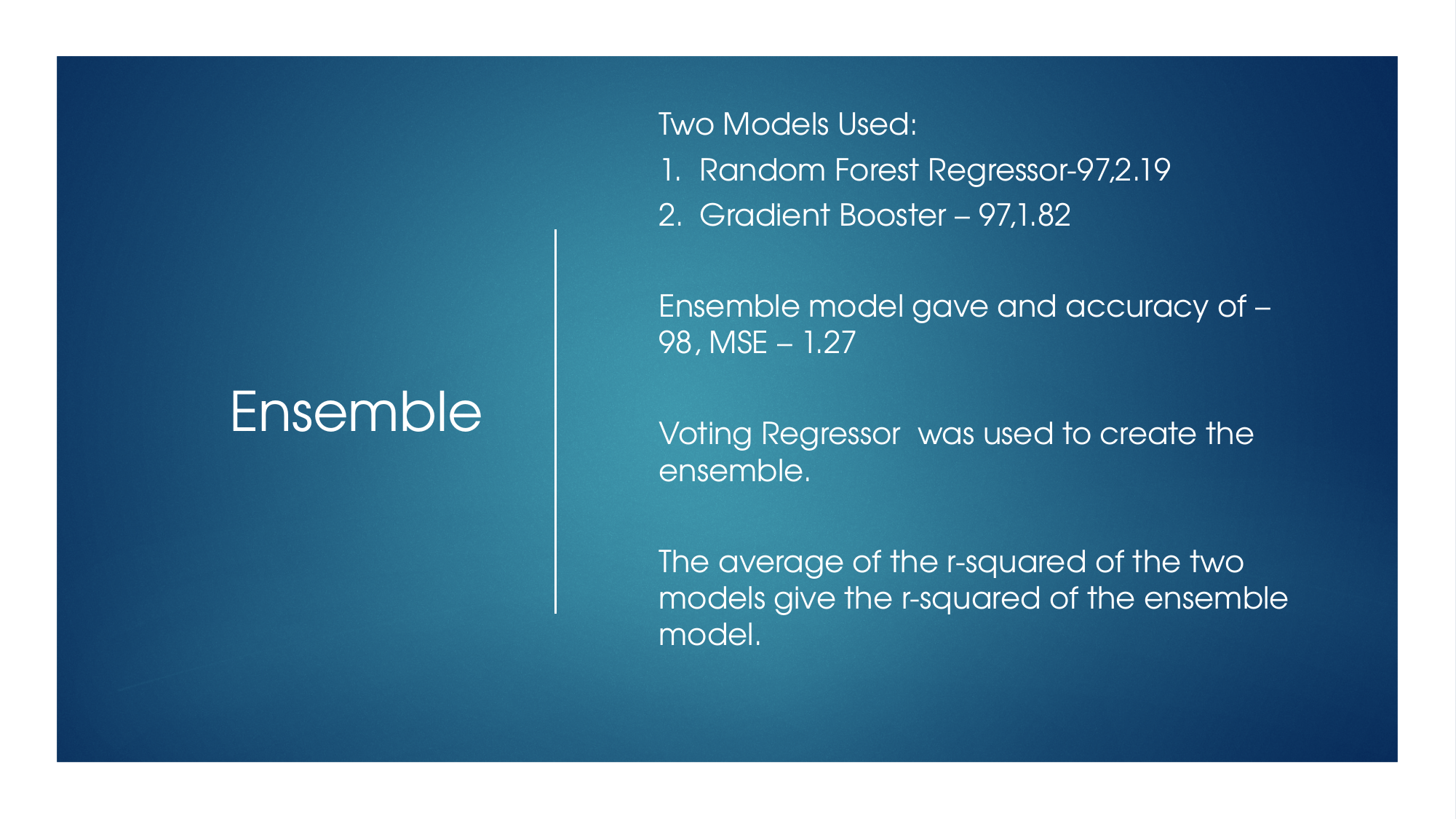

Two Models Used:
Random Forest Regressor-97,2.19
Gradient Booster – 97,1.82

Ensemble model gave and accuracy of – 98, MSE – 1.27

Voting Regressor  was used to create the ensemble.

The average of the r-squared of the two models give the r-squared of the ensemble model.

# Ensemble